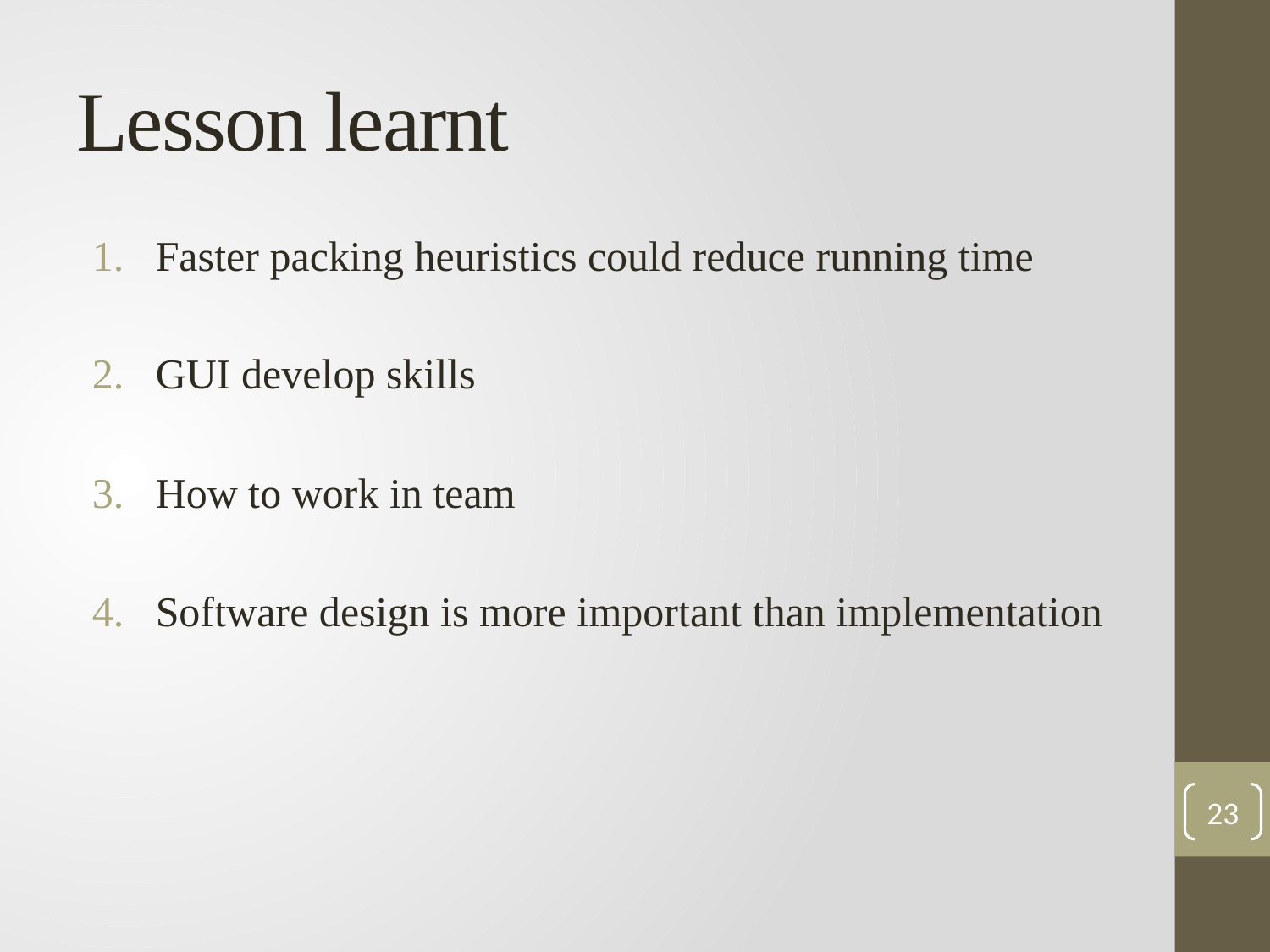

# Lesson learnt
Faster packing heuristics could reduce running time

GUI develop skills

How to work in team

Software design is more important than implementation

23